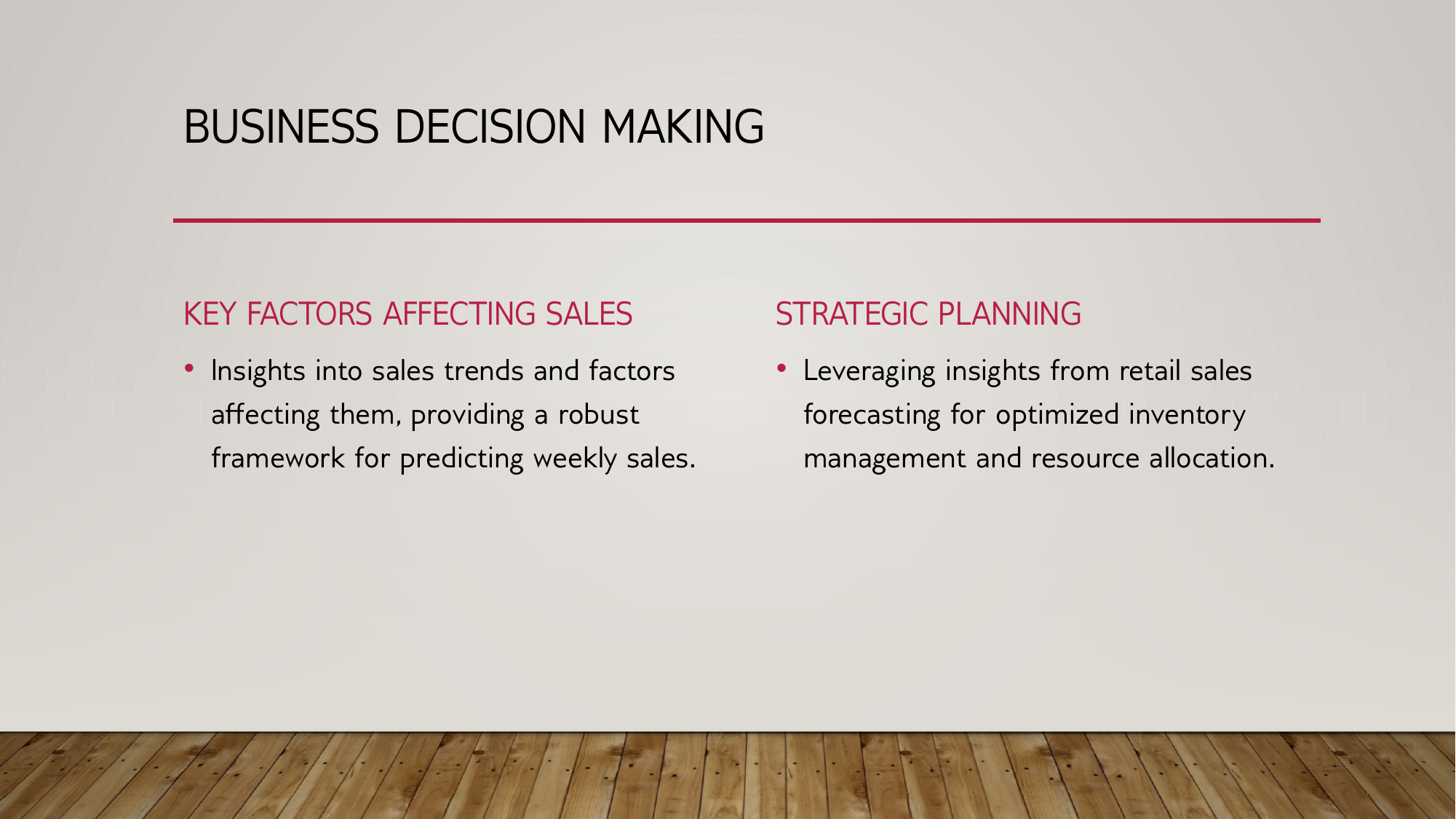

# Business decision making
Key factors affecting sales
Strategic planning
Leveraging insights from retail sales forecasting for optimized inventory management and resource allocation.
Insights into sales trends and factors affecting them, providing a robust framework for predicting weekly sales.